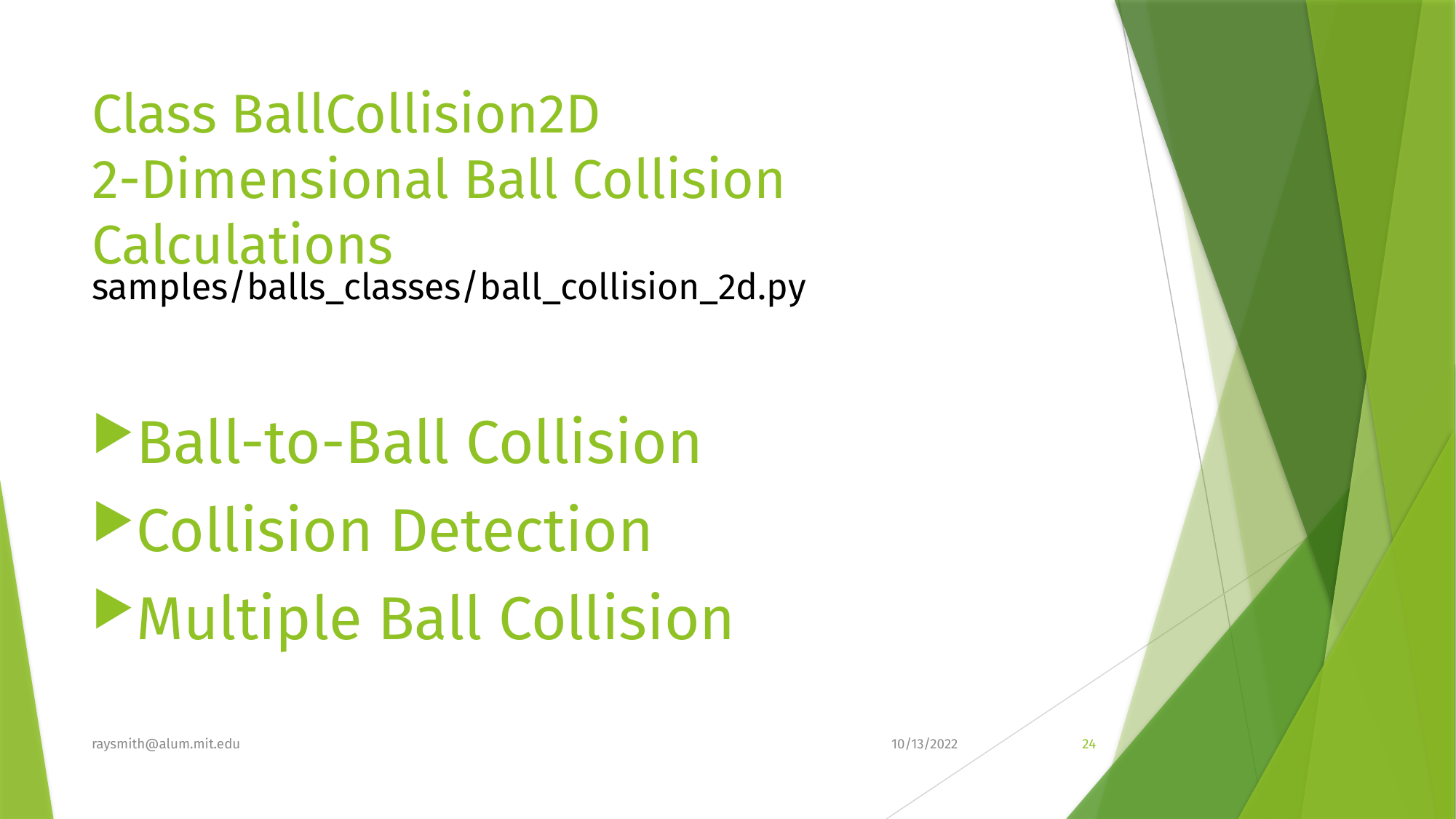

# Class BallCollision2D 2-Dimensional Ball Collision Calculations
samples/balls_classes/ball_collision_2d.py

Ball-to-Ball Collision
Collision Detection
Multiple Ball Collision
raysmith@alum.mit.edu
10/13/2022
24